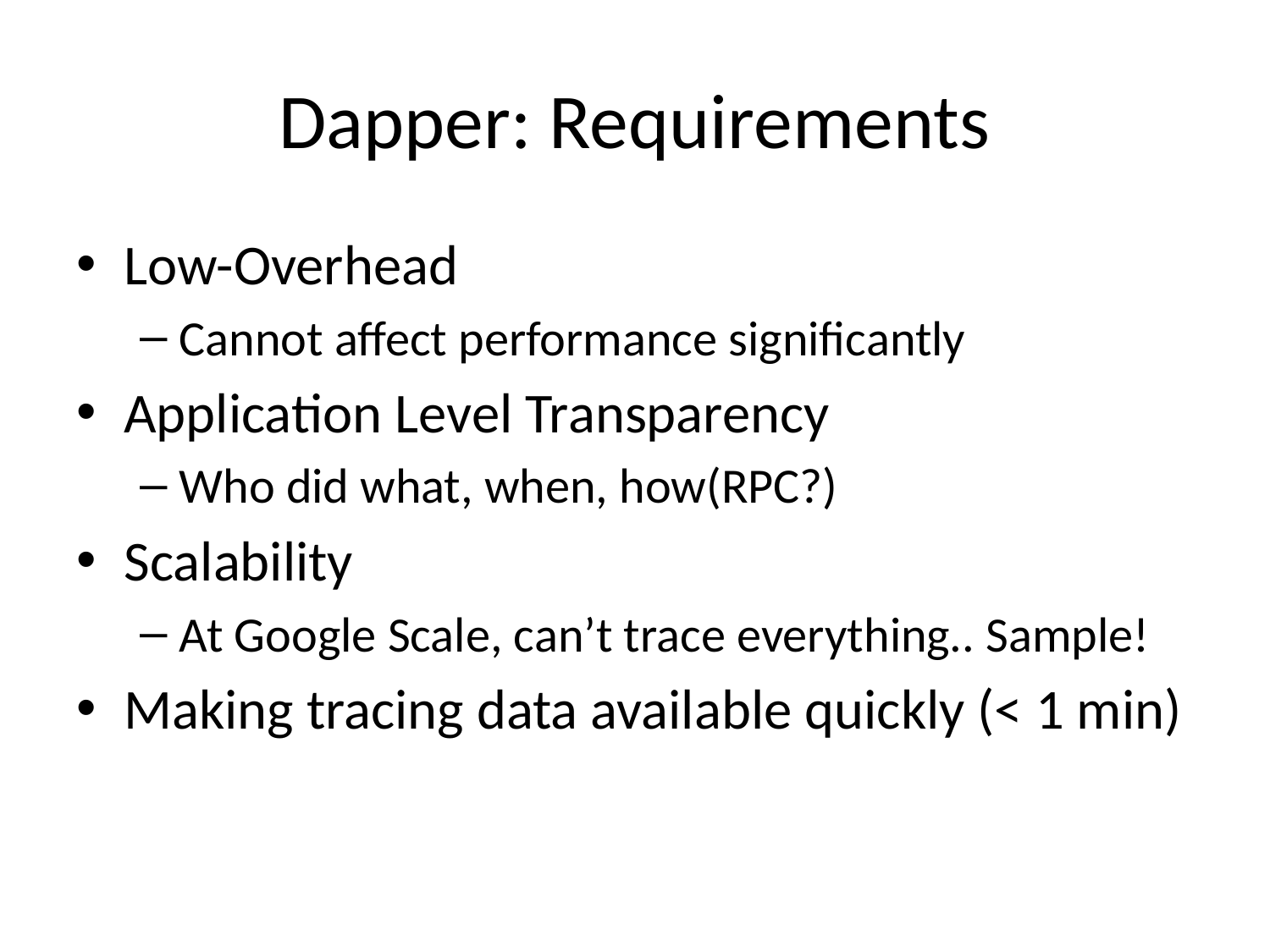

# Dapper: Requirements
Low-Overhead
Cannot affect performance significantly
Application Level Transparency
Who did what, when, how(RPC?)
Scalability
At Google Scale, can’t trace everything.. Sample!
Making tracing data available quickly (< 1 min)